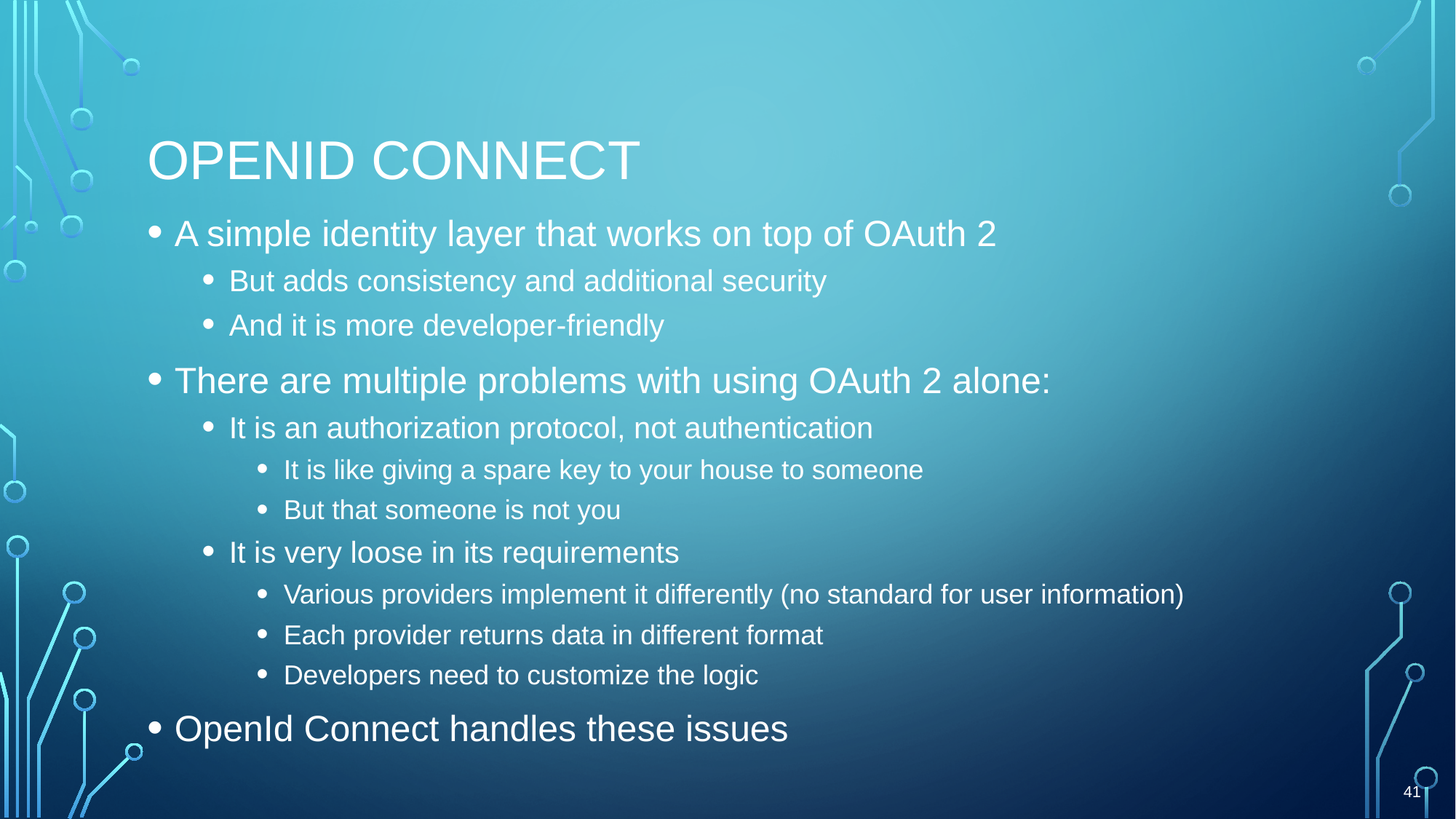

# Openid Connect
A simple identity layer that works on top of OAuth 2
But adds consistency and additional security
And it is more developer-friendly
There are multiple problems with using OAuth 2 alone:
It is an authorization protocol, not authentication
It is like giving a spare key to your house to someone
But that someone is not you
It is very loose in its requirements
Various providers implement it differently (no standard for user information)
Each provider returns data in different format
Developers need to customize the logic
OpenId Connect handles these issues

41